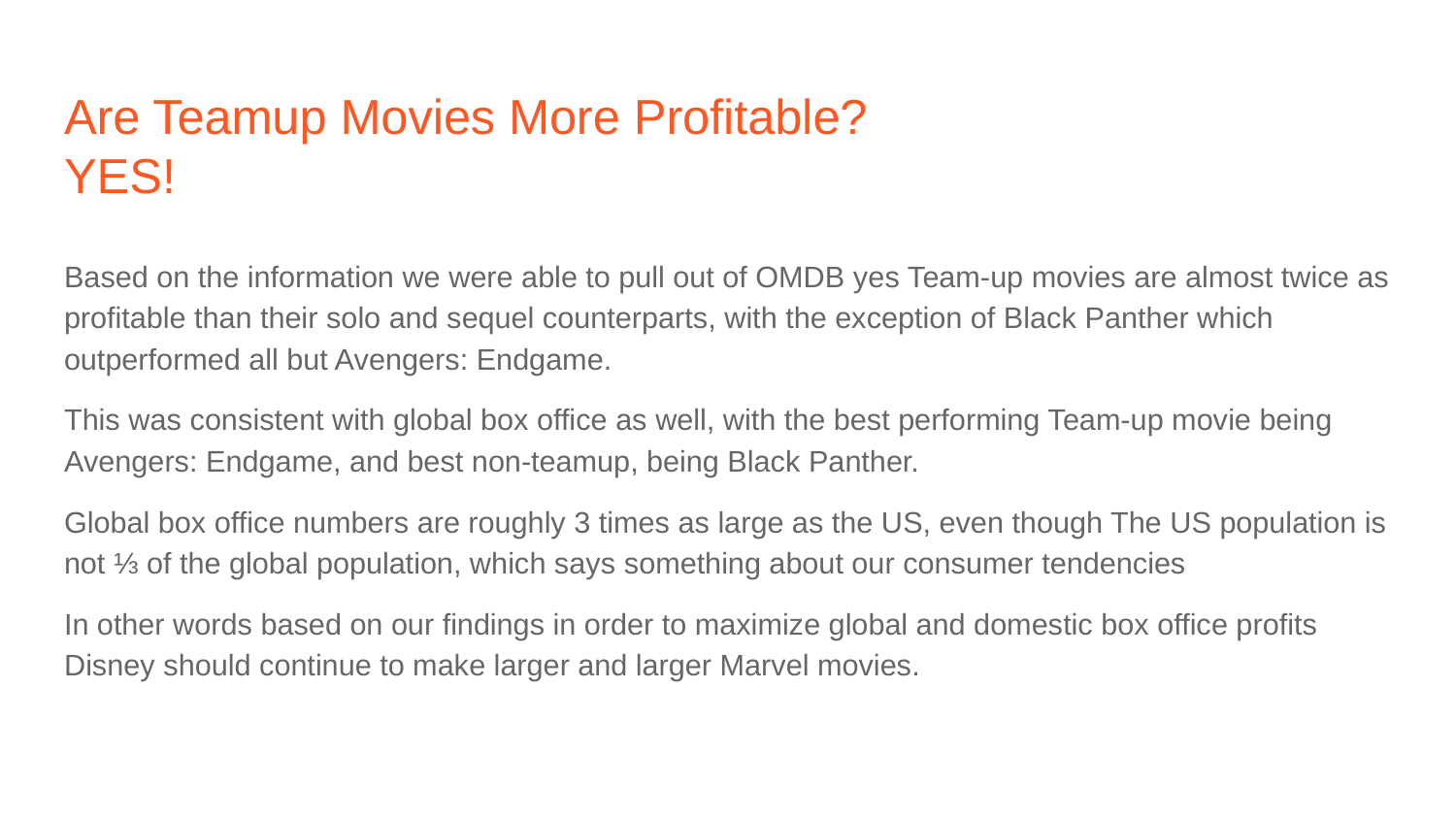

# Are Teamup Movies More Profitable?
YES!
Based on the information we were able to pull out of OMDB yes Team-up movies are almost twice as profitable than their solo and sequel counterparts, with the exception of Black Panther which outperformed all but Avengers: Endgame.
This was consistent with global box office as well, with the best performing Team-up movie being Avengers: Endgame, and best non-teamup, being Black Panther.
Global box office numbers are roughly 3 times as large as the US, even though The US population is not ⅓ of the global population, which says something about our consumer tendencies
In other words based on our findings in order to maximize global and domestic box office profits Disney should continue to make larger and larger Marvel movies.